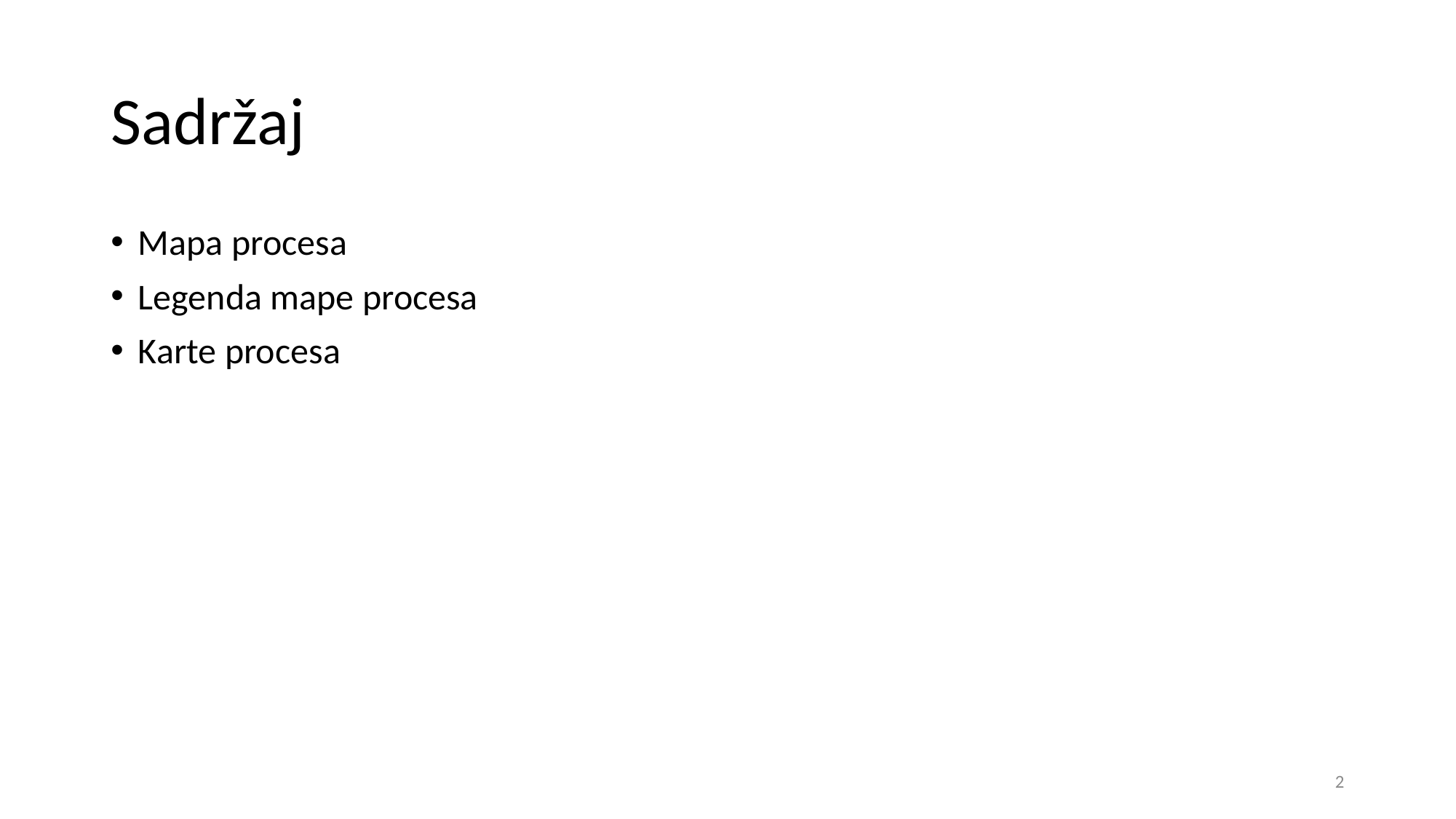

# Sadržaj
Mapa procesa
Legenda mape procesa
Karte procesa
2